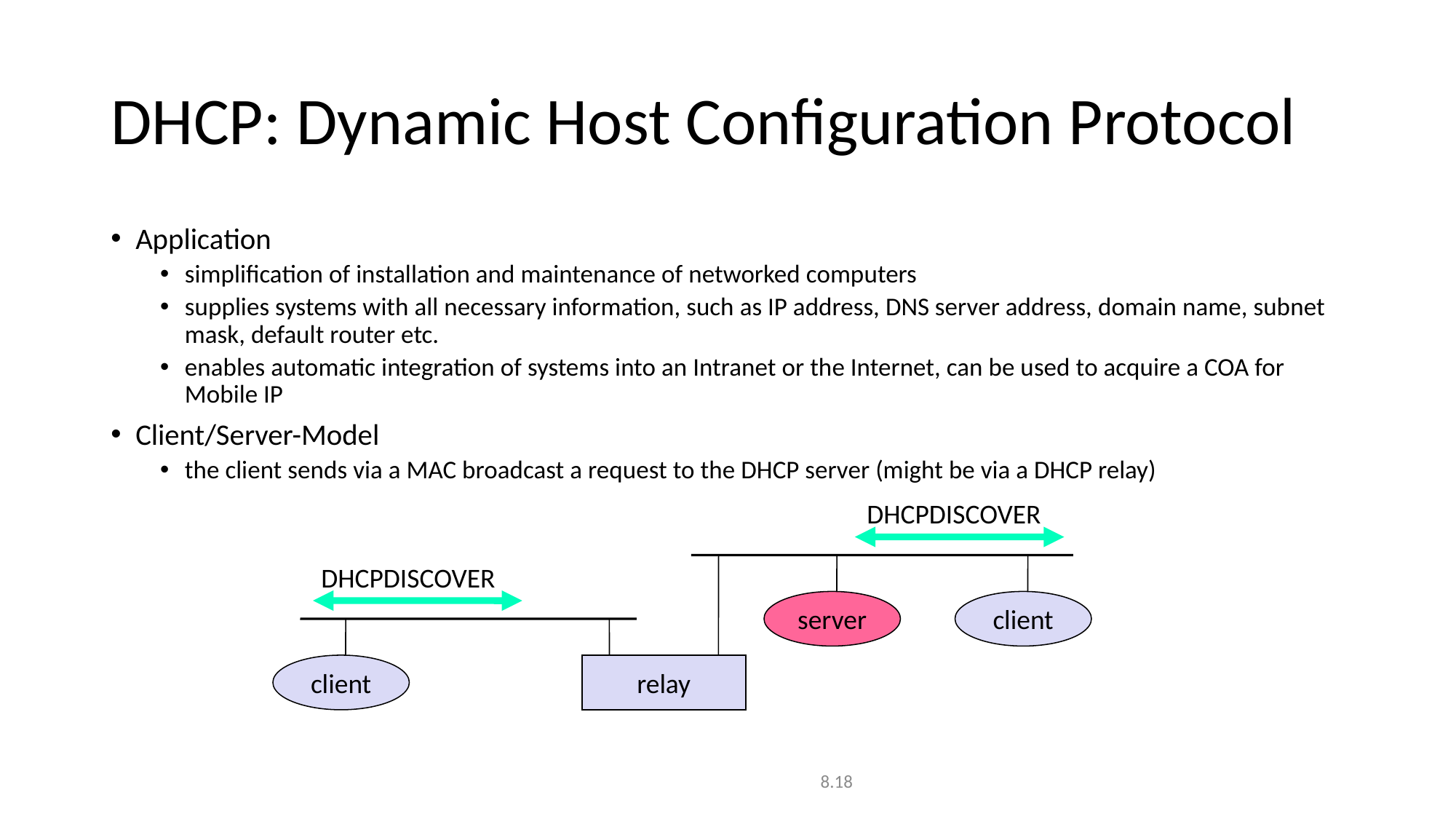

# DHCP: Dynamic Host Configuration Protocol
Application
simplification of installation and maintenance of networked computers
supplies systems with all necessary information, such as IP address, DNS server address, domain name, subnet mask, default router etc.
enables automatic integration of systems into an Intranet or the Internet, can be used to acquire a COA for Mobile IP
Client/Server-Model
the client sends via a MAC broadcast a request to the DHCP server (might be via a DHCP relay)
DHCPDISCOVER

DHCPDISCOVER

server
client

client
relay
		8.18